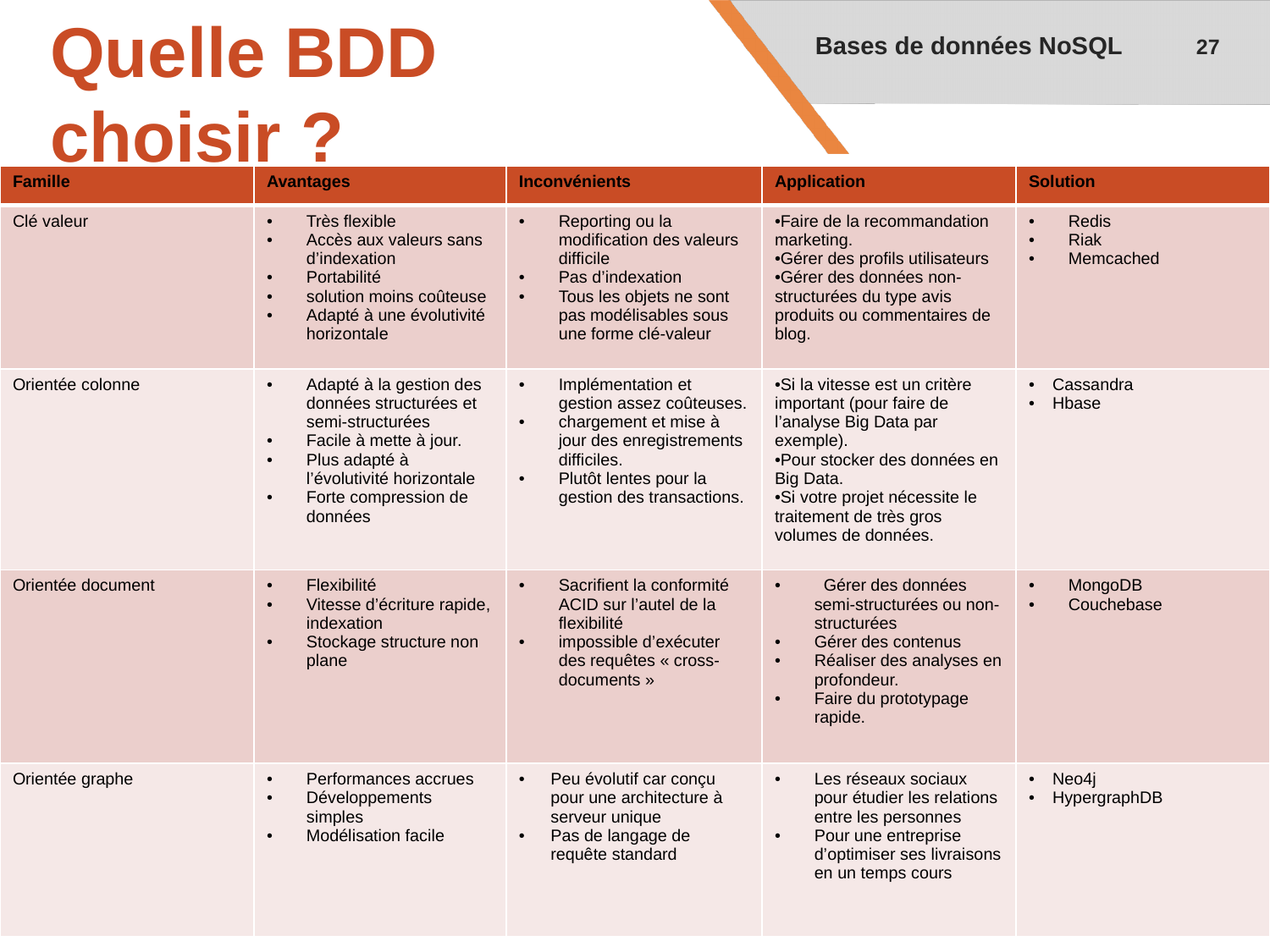

Bases de données NoSQL	27
# Quelle BDD choisir ?
| Famille | Avantages | Inconvénients | Application | Solution |
| --- | --- | --- | --- | --- |
| Clé valeur | Très flexible Accès aux valeurs sans d’indexation Portabilité solution moins coûteuse Adapté à une évolutivité horizontale | Reporting ou la modification des valeurs difficile Pas d’indexation Tous les objets ne sont pas modélisables sous une forme clé-valeur | Faire de la recommandation marketing. Gérer des profils utilisateurs Gérer des données non-structurées du type avis produits ou commentaires de blog. | Redis Riak Memcached |
| Orientée colonne | Adapté à la gestion des données structurées et semi-structurées  Facile à mette à jour. Plus adapté à l’évolutivité horizontale Forte compression de données | Implémentation et gestion assez coûteuses. chargement et mise à jour des enregistrements difficiles. Plutôt lentes pour la gestion des transactions. | Si la vitesse est un critère important (pour faire de l’analyse Big Data par exemple). Pour stocker des données en Big Data. Si votre projet nécessite le traitement de très gros volumes de données. | Cassandra Hbase |
| Orientée document | Flexibilité Vitesse d’écriture rapide, indexation Stockage structure non plane | Sacrifient la conformité ACID sur l’autel de la flexibilité impossible d’exécuter des requêtes « cross-documents » | Gérer des données semi-structurées ou non-structurées Gérer des contenus Réaliser des analyses en profondeur. Faire du prototypage rapide. | MongoDB Couchebase |
| Orientée graphe | Performances accrues Développements simples Modélisation facile | Peu évolutif car conçu pour une architecture à serveur unique Pas de langage de requête standard | Les réseaux sociaux pour étudier les relations entre les personnes Pour une entreprise d’optimiser ses livraisons en un temps cours | Neo4j HypergraphDB |